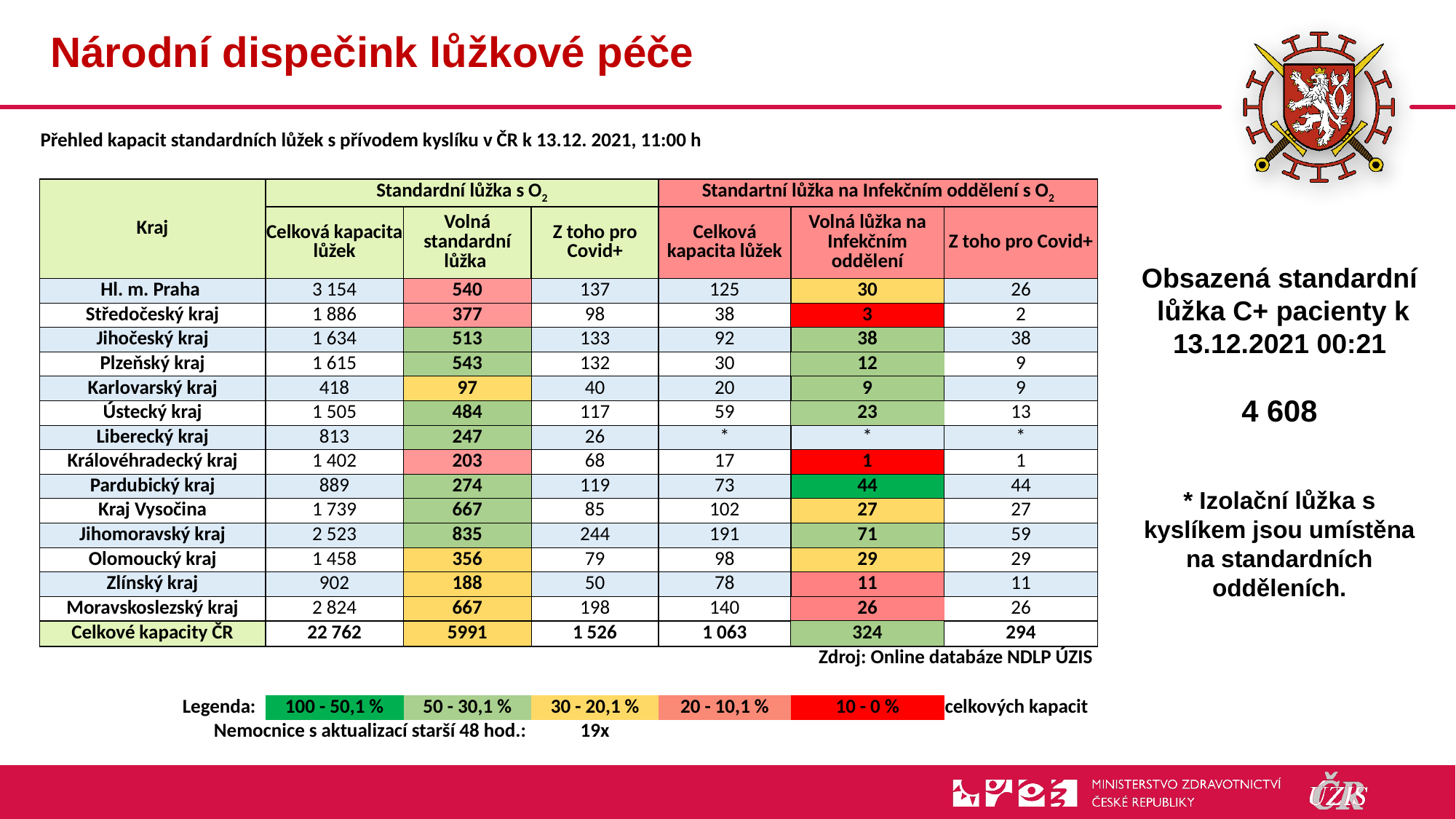

# Národní dispečink lůžkové péče
| Přehled kapacit standardních lůžek s přívodem kyslíku v ČR k 13.12. 2021, 11:00 h |  |  |  |  |  |  |
| --- | --- | --- | --- | --- | --- | --- |
|  |  |  |  |  |  |  |
| Kraj | Standardní lůžka s O2 |  |  | Standartní lůžka na Infekčním oddělení s O2 |  |  |
|  | Celková kapacita lůžek | Volná standardní lůžka | Z toho pro Covid+ | Celková kapacita lůžek | Volná lůžka na Infekčním oddělení | Z toho pro Covid+ |
| Hl. m. Praha | 3 154 | 540 | 137 | 125 | 30 | 26 |
| Středočeský kraj | 1 886 | 377 | 98 | 38 | 3 | 2 |
| Jihočeský kraj | 1 634 | 513 | 133 | 92 | 38 | 38 |
| Plzeňský kraj | 1 615 | 543 | 132 | 30 | 12 | 9 |
| Karlovarský kraj | 418 | 97 | 40 | 20 | 9 | 9 |
| Ústecký kraj | 1 505 | 484 | 117 | 59 | 23 | 13 |
| Liberecký kraj | 813 | 247 | 26 | \* | \* | \* |
| Královéhradecký kraj | 1 402 | 203 | 68 | 17 | 1 | 1 |
| Pardubický kraj | 889 | 274 | 119 | 73 | 44 | 44 |
| Kraj Vysočina | 1 739 | 667 | 85 | 102 | 27 | 27 |
| Jihomoravský kraj | 2 523 | 835 | 244 | 191 | 71 | 59 |
| Olomoucký kraj | 1 458 | 356 | 79 | 98 | 29 | 29 |
| Zlínský kraj | 902 | 188 | 50 | 78 | 11 | 11 |
| Moravskoslezský kraj | 2 824 | 667 | 198 | 140 | 26 | 26 |
| Celkové kapacity ČR | 22 762 | 5991 | 1 526 | 1 063 | 324 | 294 |
| Zdroj: Online databáze NDLP ÚZIS |  |  |  |  |  |  |
|  |  |  |  |  |  |  |
| Legenda: | 100 - 50,1 % | 50 - 30,1 % | 30 - 20,1 % | 20 - 10,1 % | 10 - 0 % | celkových kapacit |
| Nemocnice s aktualizací starší 48 hod.: |  |  | 19x |  |  |  |
Obsazená standardní
 lůžka C+ pacienty k 13.12.2021 00:21

4 608
* Izolační lůžka s kyslíkem jsou umístěna na standardních odděleních.